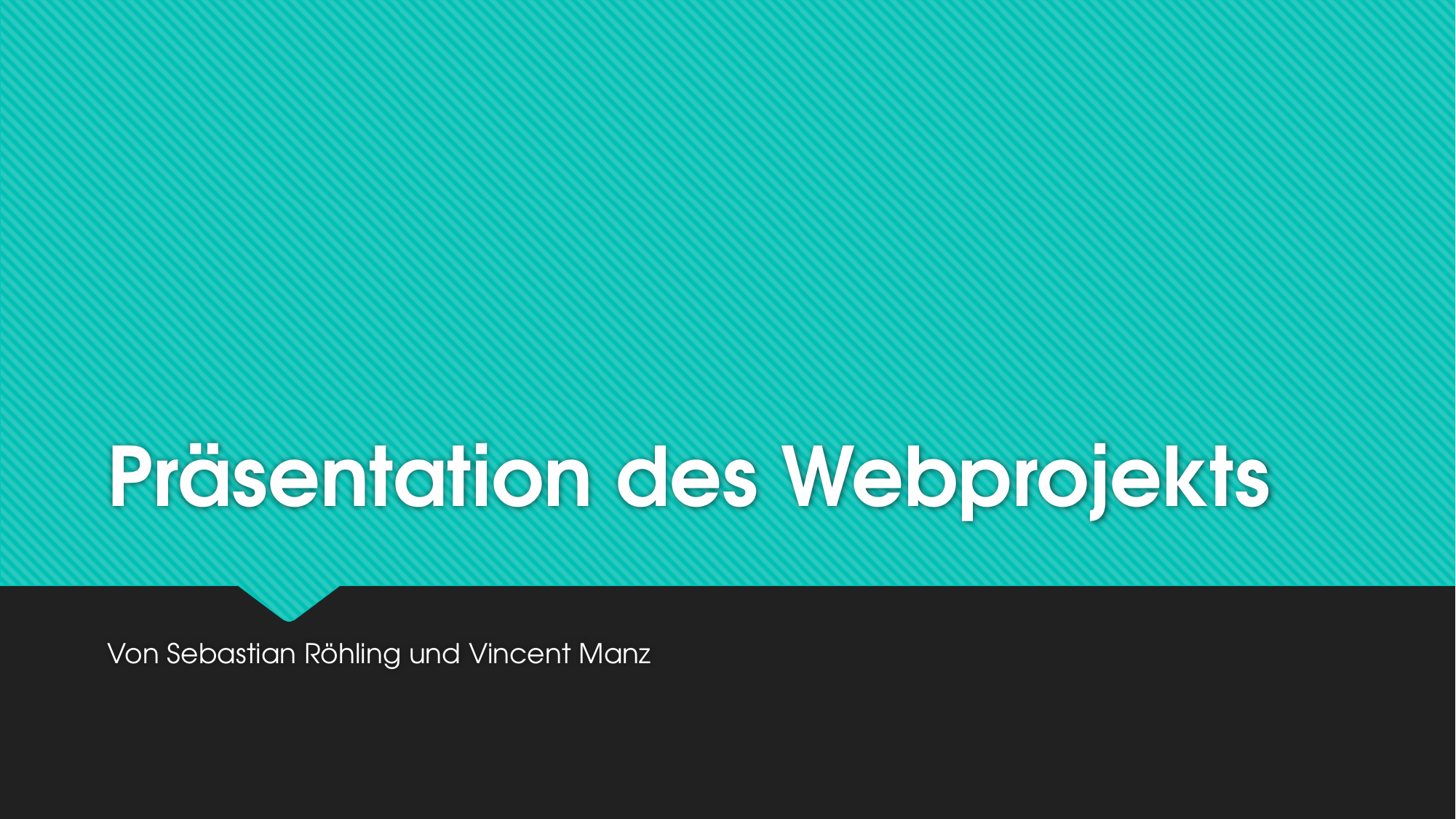

# Präsentation des Webprojekts
Von Sebastian Röhling und Vincent Manz